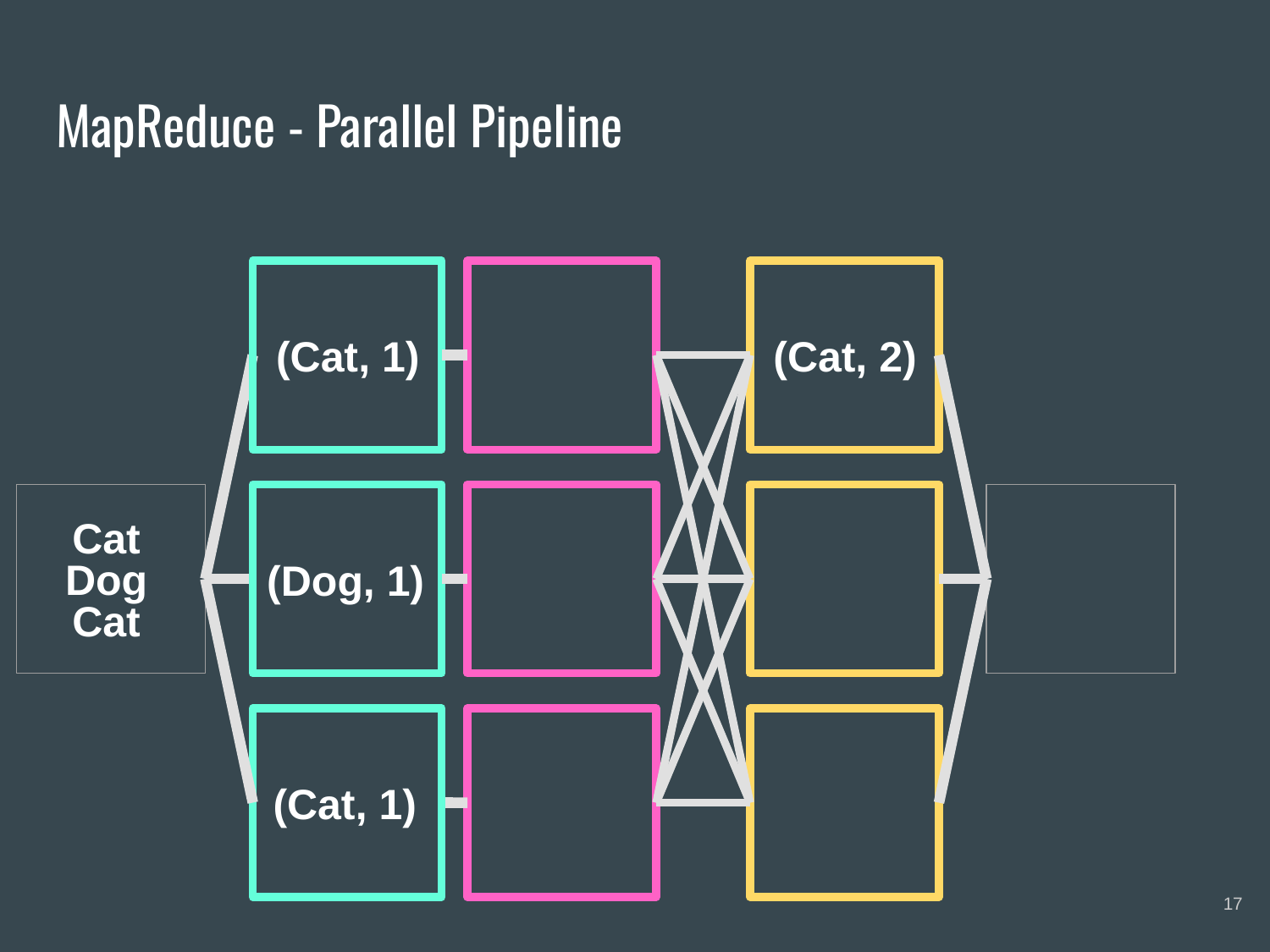

# MapReduce - Parallel Pipeline

(Cat, 1)
(Cat, 2)

Cat
Dog
(Dog, 1)
Cat
(Cat, 1)
17